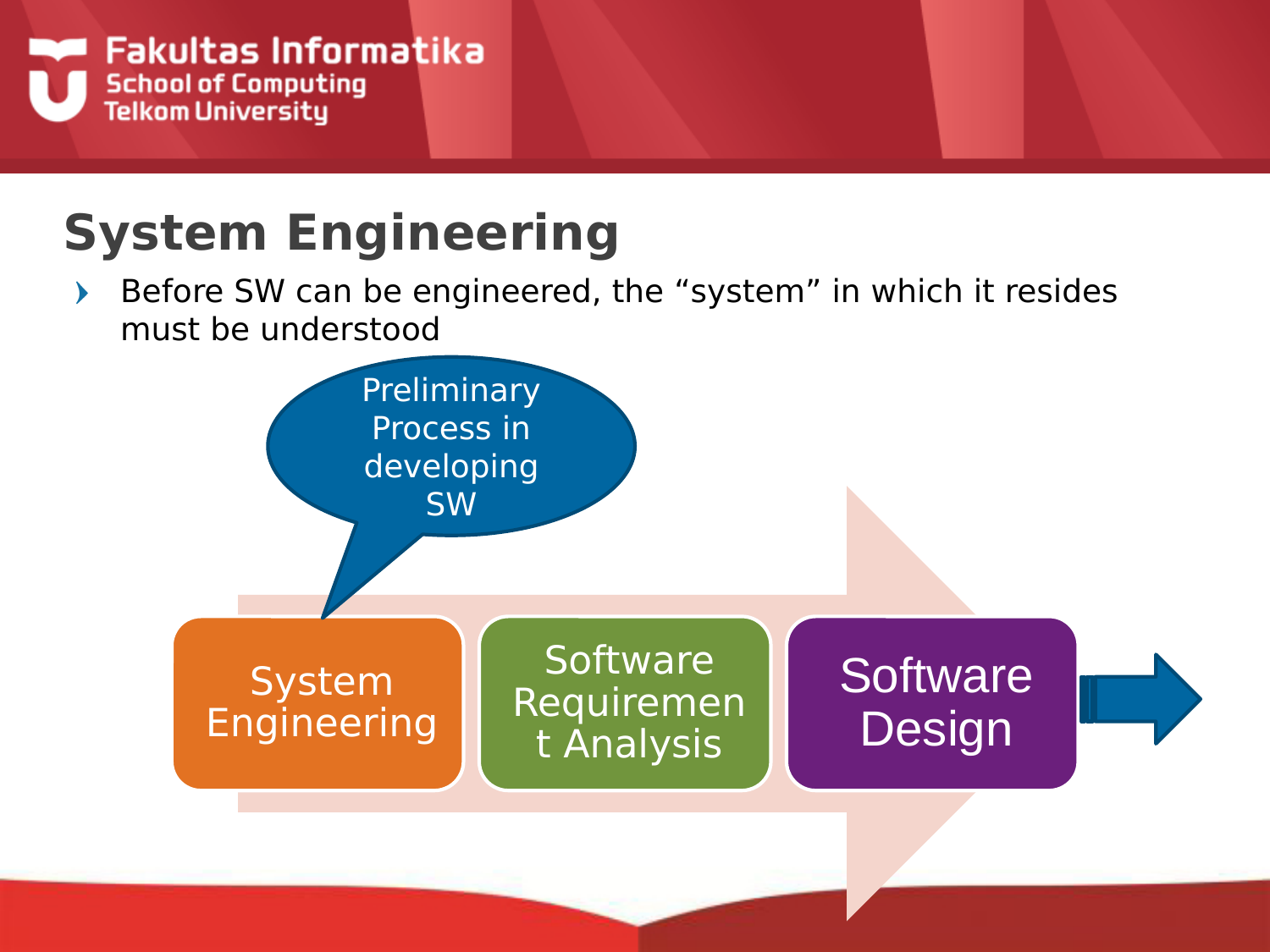

# System Engineering
Before SW can be engineered, the “system” in which it resides must be understood

Preliminary Process in developing SW

System Engineering
Software Requirement Analysis
Software Design